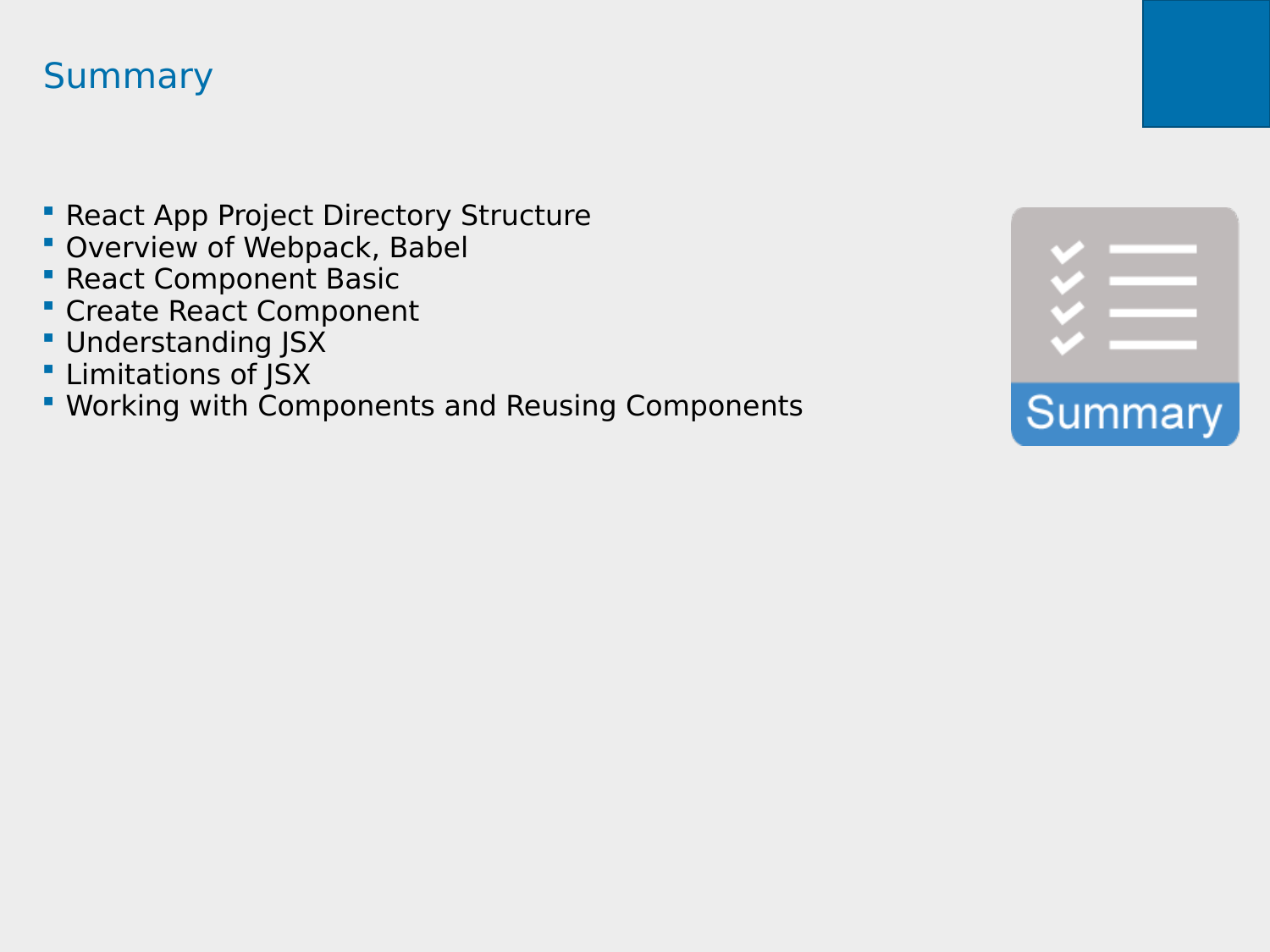

# Summary
React App Project Directory Structure
Overview of Webpack, Babel
React Component Basic
Create React Component
Understanding JSX
Limitations of JSX
Working with Components and Reusing Components